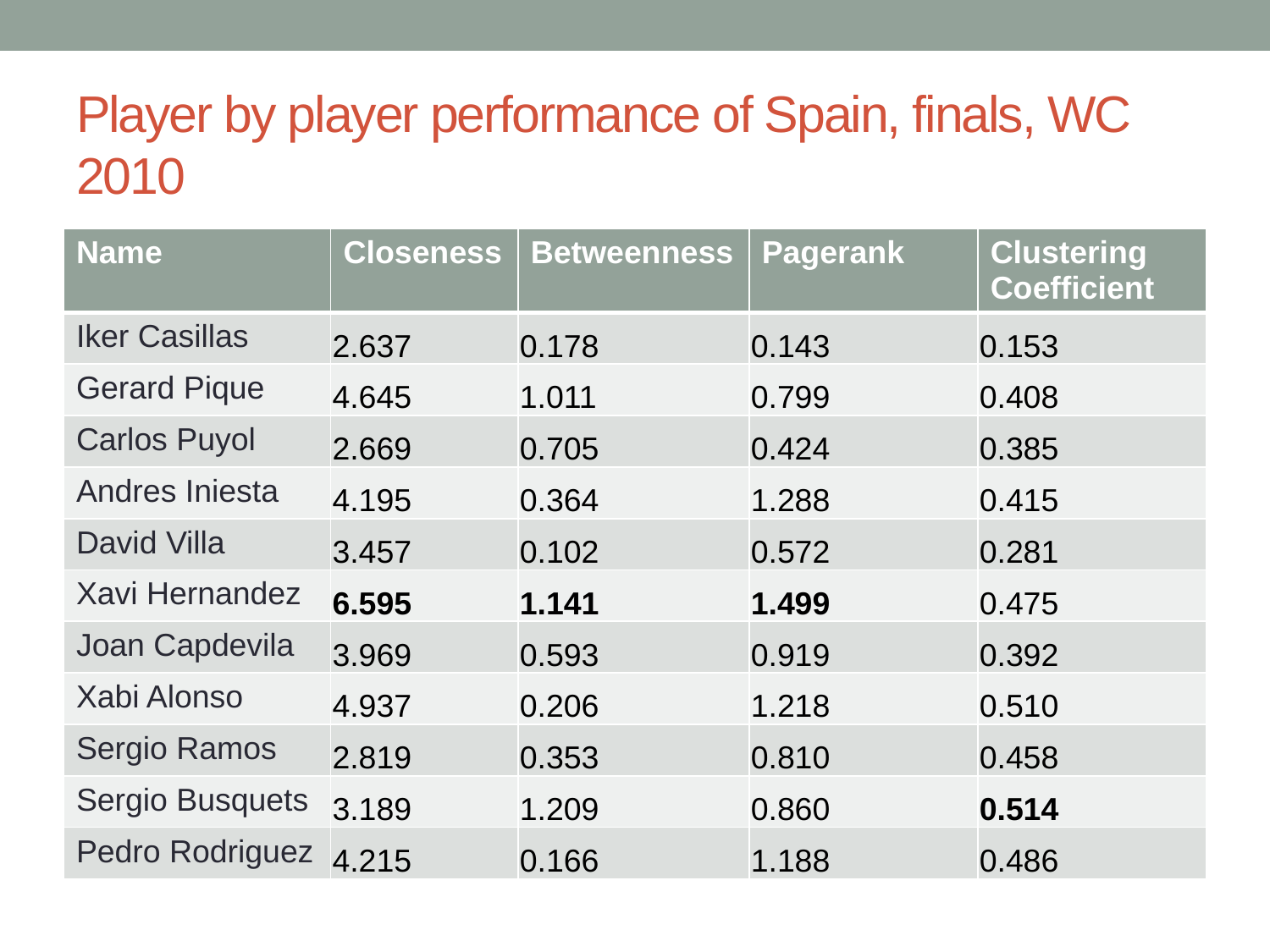

# Player by player performance of Spain, finals, WC 2010

| Name | Closeness | Betweenness | Pagerank | Clustering Coefficient |
| --- | --- | --- | --- | --- |
| Iker Casillas | 2.637 | 0.178 | 0.143 | 0.153 |
| Gerard Pique | 4.645 | 1.011 | 0.799 | 0.408 |
| Carlos Puyol | 2.669 | 0.705 | 0.424 | 0.385 |
| Andres Iniesta | 4.195 | 0.364 | 1.288 | 0.415 |
| David Villa | 3.457 | 0.102 | 0.572 | 0.281 |
| Xavi Hernandez | 6.595 | 1.141 | 1.499 | 0.475 |
| Joan Capdevila | 3.969 | 0.593 | 0.919 | 0.392 |
| Xabi Alonso | 4.937 | 0.206 | 1.218 | 0.510 |
| Sergio Ramos | 2.819 | 0.353 | 0.810 | 0.458 |
| Sergio Busquets | 3.189 | 1.209 | 0.860 | 0.514 |
| Pedro Rodriguez | 4.215 | 0.166 | 1.188 | 0.486 |